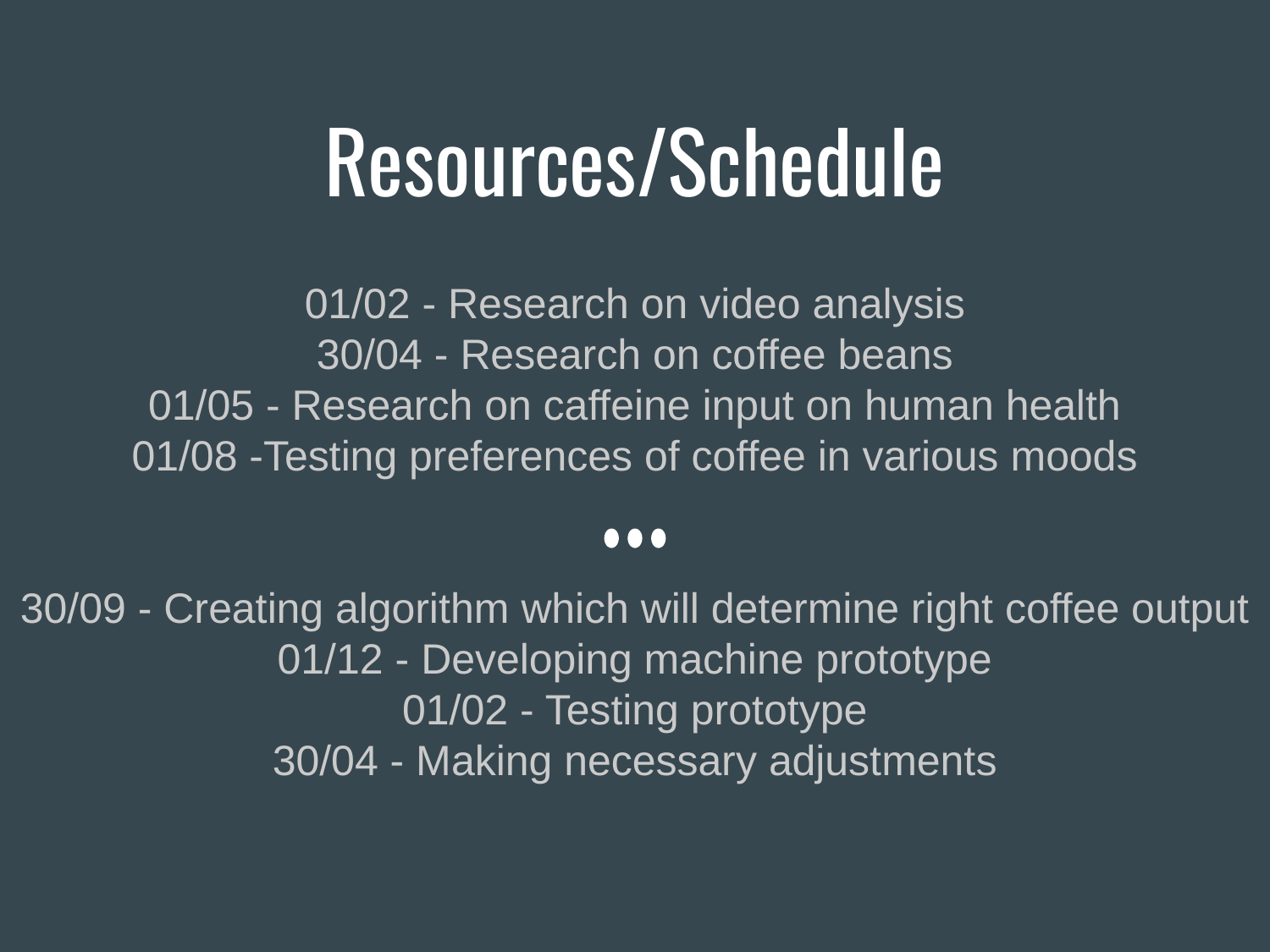

# Resources/Schedule
01/02 - Research on video analysis
30/04 - Research on coffee beans
01/05 - Research on caffeine input on human health
01/08 -Testing preferences of coffee in various moods

30/09 - Creating algorithm which will determine right coffee output
01/12 - Developing machine prototype
01/02 - Testing prototype
30/04 - Making necessary adjustments